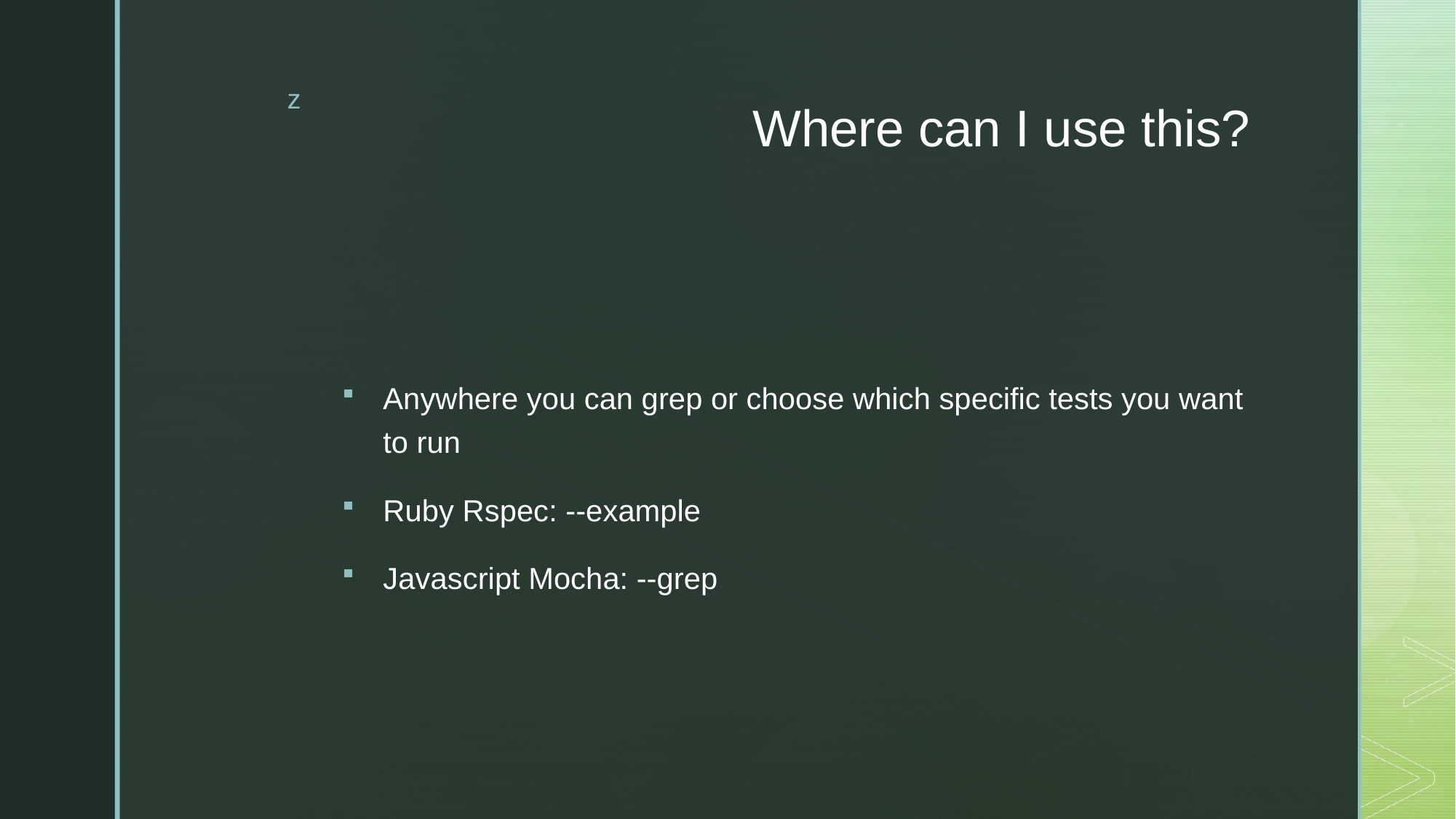

# Where can I use this?
Anywhere you can grep or choose which specific tests you want to run
Ruby Rspec: --example
Javascript Mocha: --grep